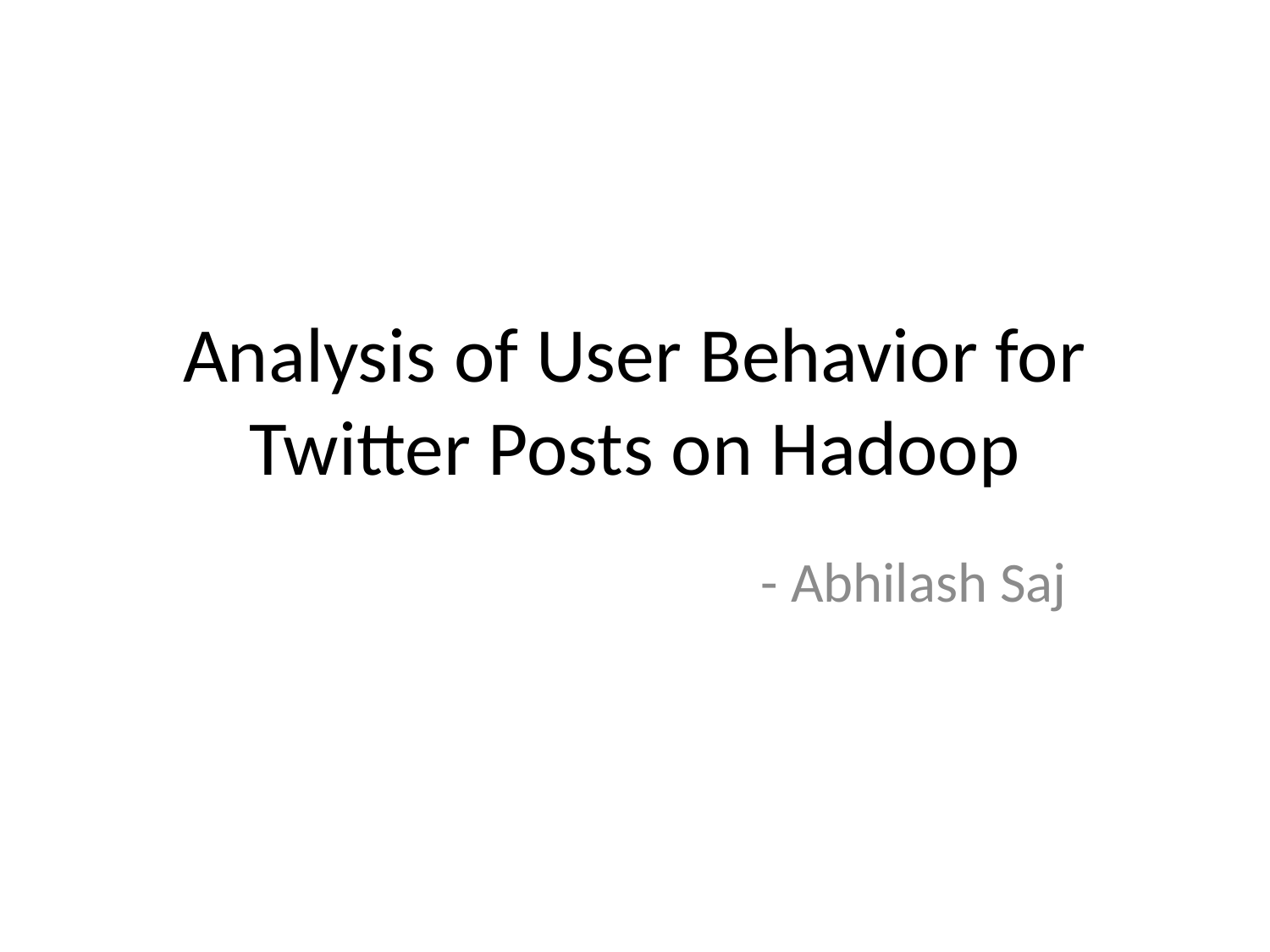

# Analysis of User Behavior for Twitter Posts on Hadoop
- Abhilash Saj